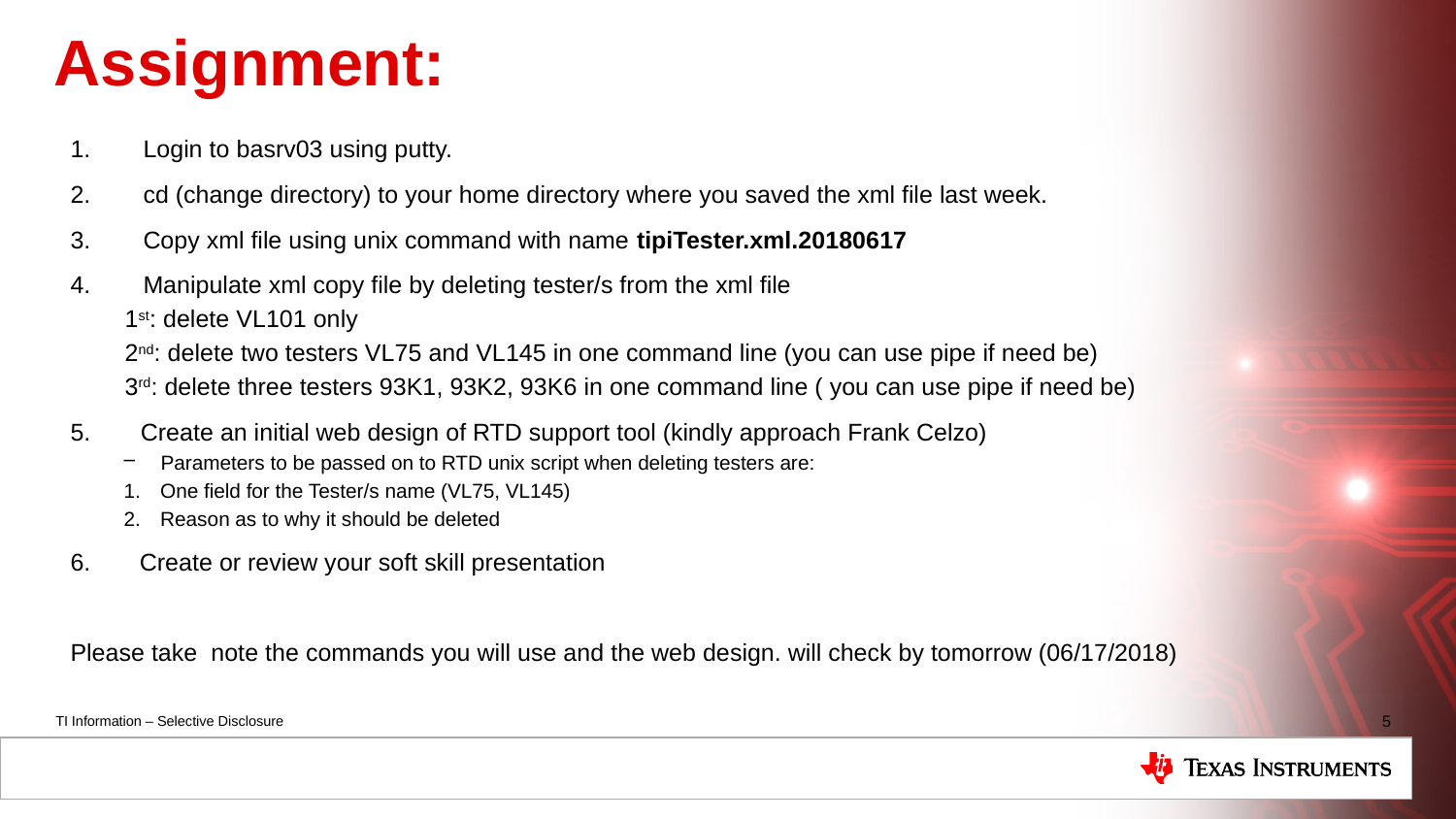

# Assignment:
Login to basrv03 using putty.
cd (change directory) to your home directory where you saved the xml file last week.
Copy xml file using unix command with name tipiTester.xml.20180617
Manipulate xml copy file by deleting tester/s from the xml file
1st: delete VL101 only
2nd: delete two testers VL75 and VL145 in one command line (you can use pipe if need be)
3rd: delete three testers 93K1, 93K2, 93K6 in one command line ( you can use pipe if need be)
     Create an initial web design of RTD support tool (kindly approach Frank Celzo)
Parameters to be passed on to RTD unix script when deleting testers are:
One field for the Tester/s name (VL75, VL145)
Reason as to why it should be deleted
     Create or review your soft skill presentation

Please take  note the commands you will use and the web design. will check by tomorrow (06/17/2018)

5